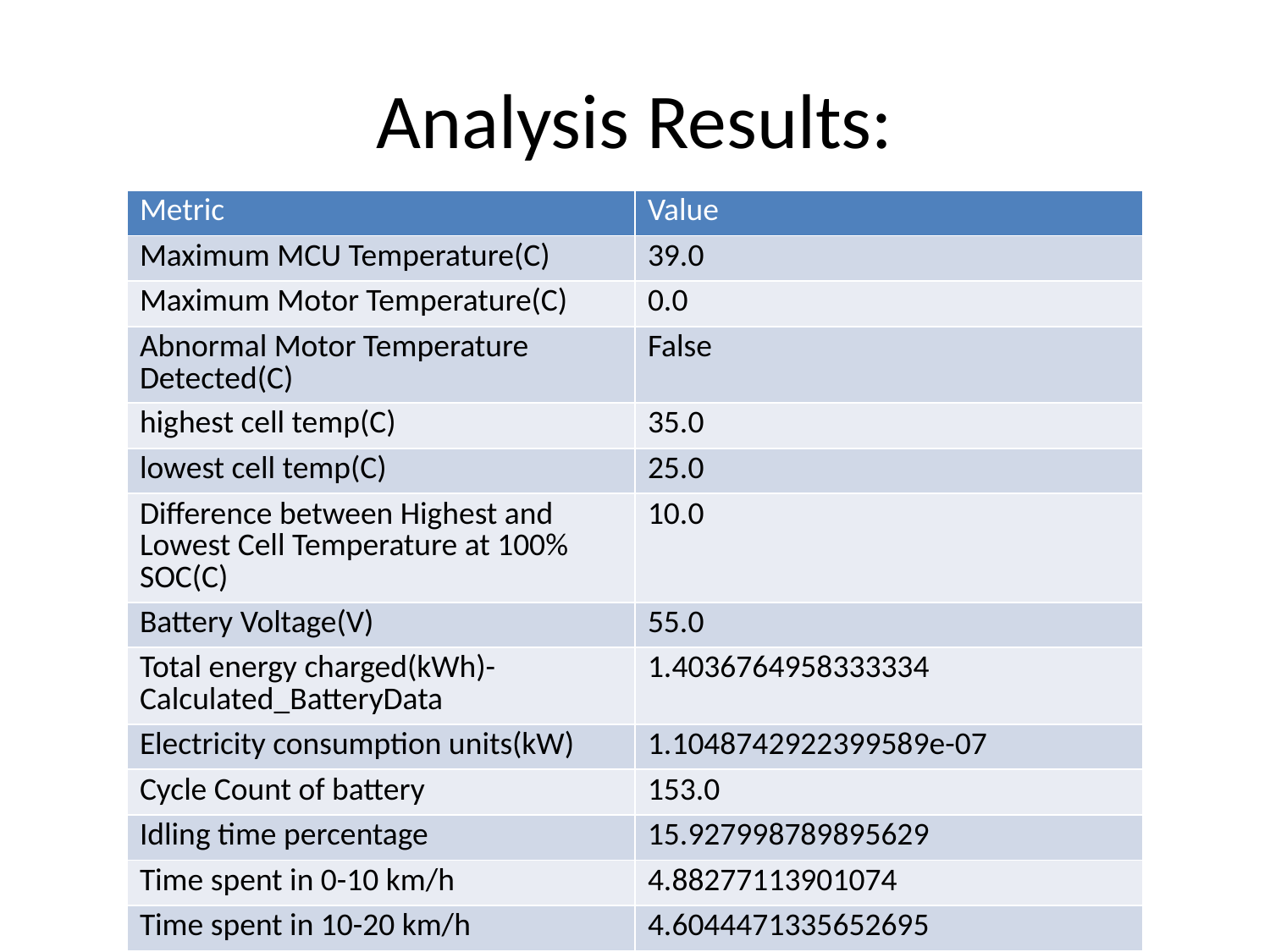

# Analysis Results:
| Metric | Value |
| --- | --- |
| Maximum MCU Temperature(C) | 39.0 |
| Maximum Motor Temperature(C) | 0.0 |
| Abnormal Motor Temperature Detected(C) | False |
| highest cell temp(C) | 35.0 |
| lowest cell temp(C) | 25.0 |
| Difference between Highest and Lowest Cell Temperature at 100% SOC(C) | 10.0 |
| Battery Voltage(V) | 55.0 |
| Total energy charged(kWh)- Calculated\_BatteryData | 1.4036764958333334 |
| Electricity consumption units(kW) | 1.1048742922399589e-07 |
| Cycle Count of battery | 153.0 |
| Idling time percentage | 15.927998789895629 |
| Time spent in 0-10 km/h | 4.88277113901074 |
| Time spent in 10-20 km/h | 4.6044471335652695 |